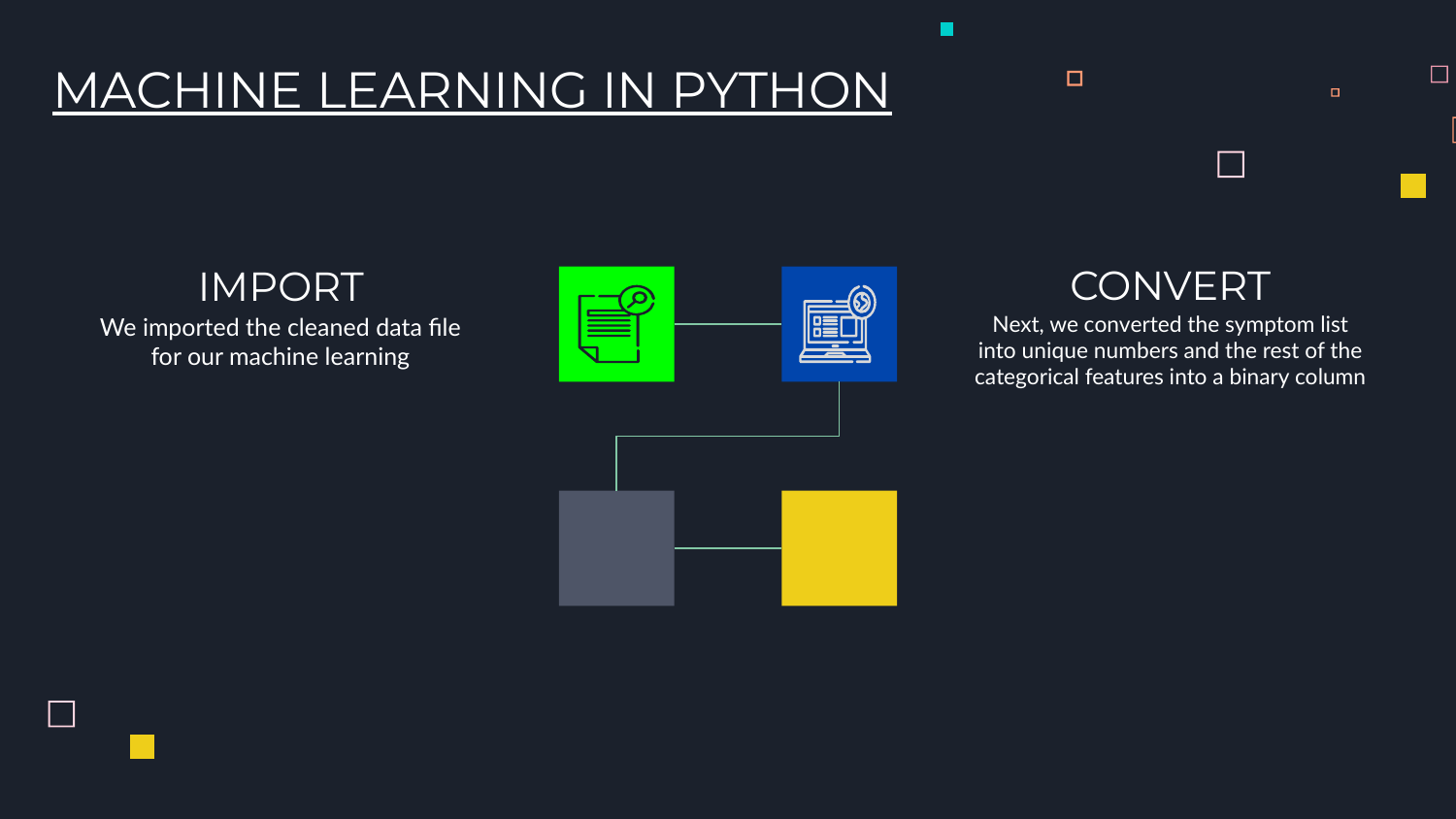

MACHINE LEARNING IN PYTHON
CONVERT
# IMPORT

Next, we converted the symptom list into unique numbers and the rest of the categorical features into a binary column
We imported the cleaned data file for our machine learning